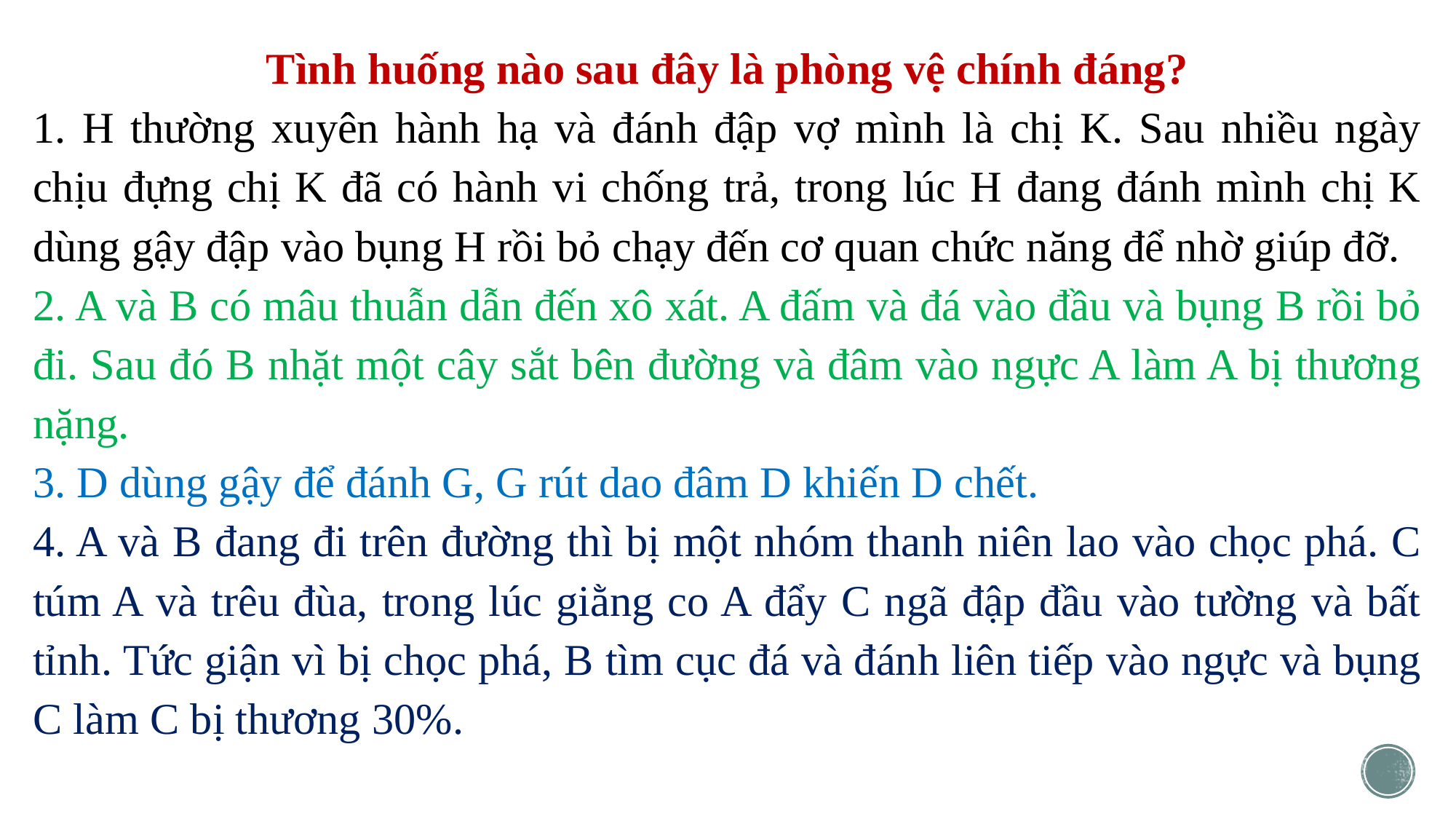

Tình huống nào sau đây là phòng vệ chính đáng?
1. H thường xuyên hành hạ và đánh đập vợ mình là chị K. Sau nhiều ngày chịu đựng chị K đã có hành vi chống trả, trong lúc H đang đánh mình chị K dùng gậy đập vào bụng H rồi bỏ chạy đến cơ quan chức năng để nhờ giúp đỡ.
2. A và B có mâu thuẫn dẫn đến xô xát. A đấm và đá vào đầu và bụng B rồi bỏ đi. Sau đó B nhặt một cây sắt bên đường và đâm vào ngực A làm A bị thương nặng.
3. D dùng gậy để đánh G, G rút dao đâm D khiến D chết.
4. A và B đang đi trên đường thì bị một nhóm thanh niên lao vào chọc phá. C túm A và trêu đùa, trong lúc giằng co A đẩy C ngã đập đầu vào tường và bất tỉnh. Tức giận vì bị chọc phá, B tìm cục đá và đánh liên tiếp vào ngực và bụng C làm C bị thương 30%.